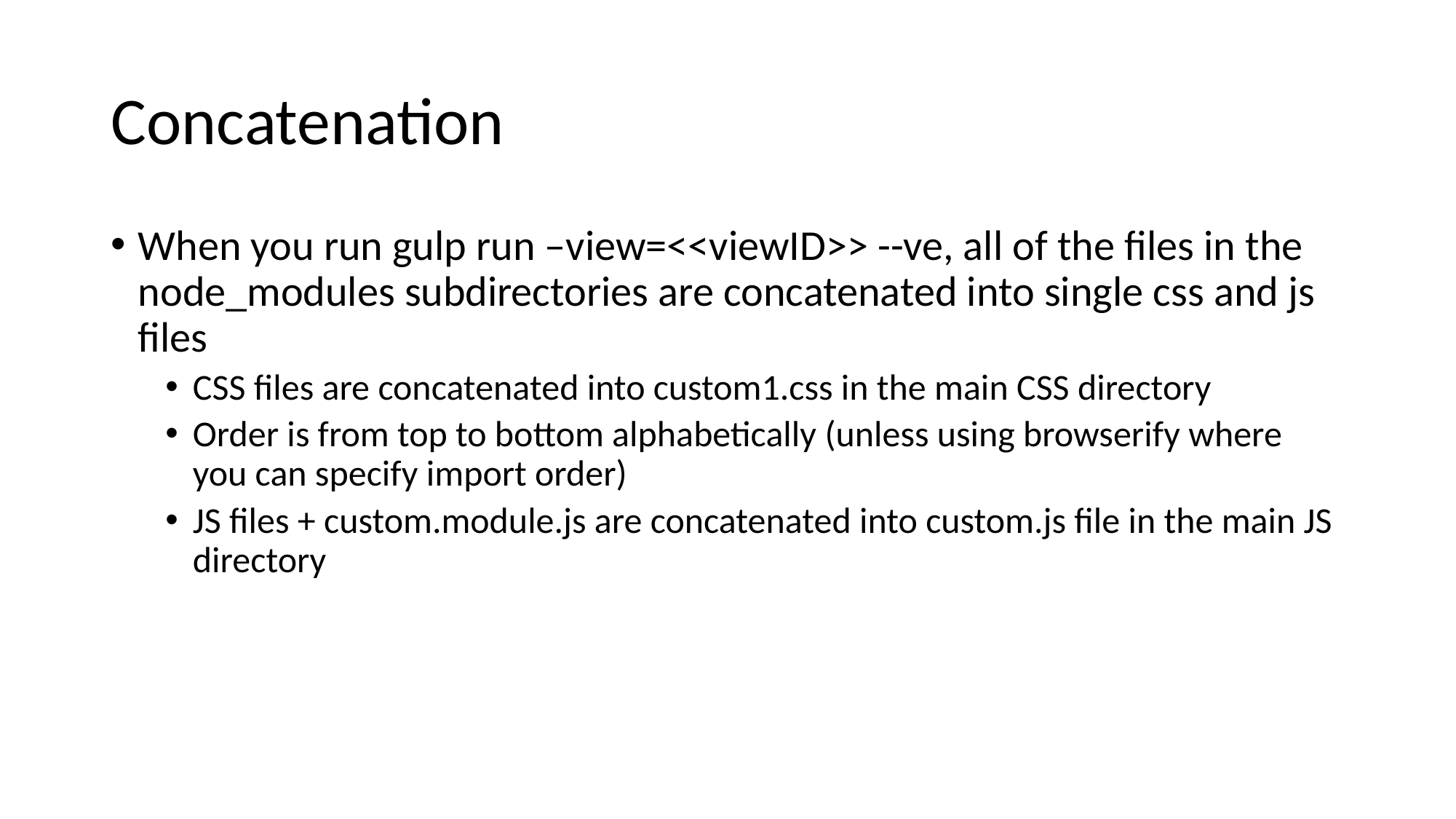

# Concatenation
When you run gulp run –view=<<viewID>> --ve, all of the files in the node_modules subdirectories are concatenated into single css and js files
CSS files are concatenated into custom1.css in the main CSS directory
Order is from top to bottom alphabetically (unless using browserify where you can specify import order)
JS files + custom.module.js are concatenated into custom.js file in the main JS directory